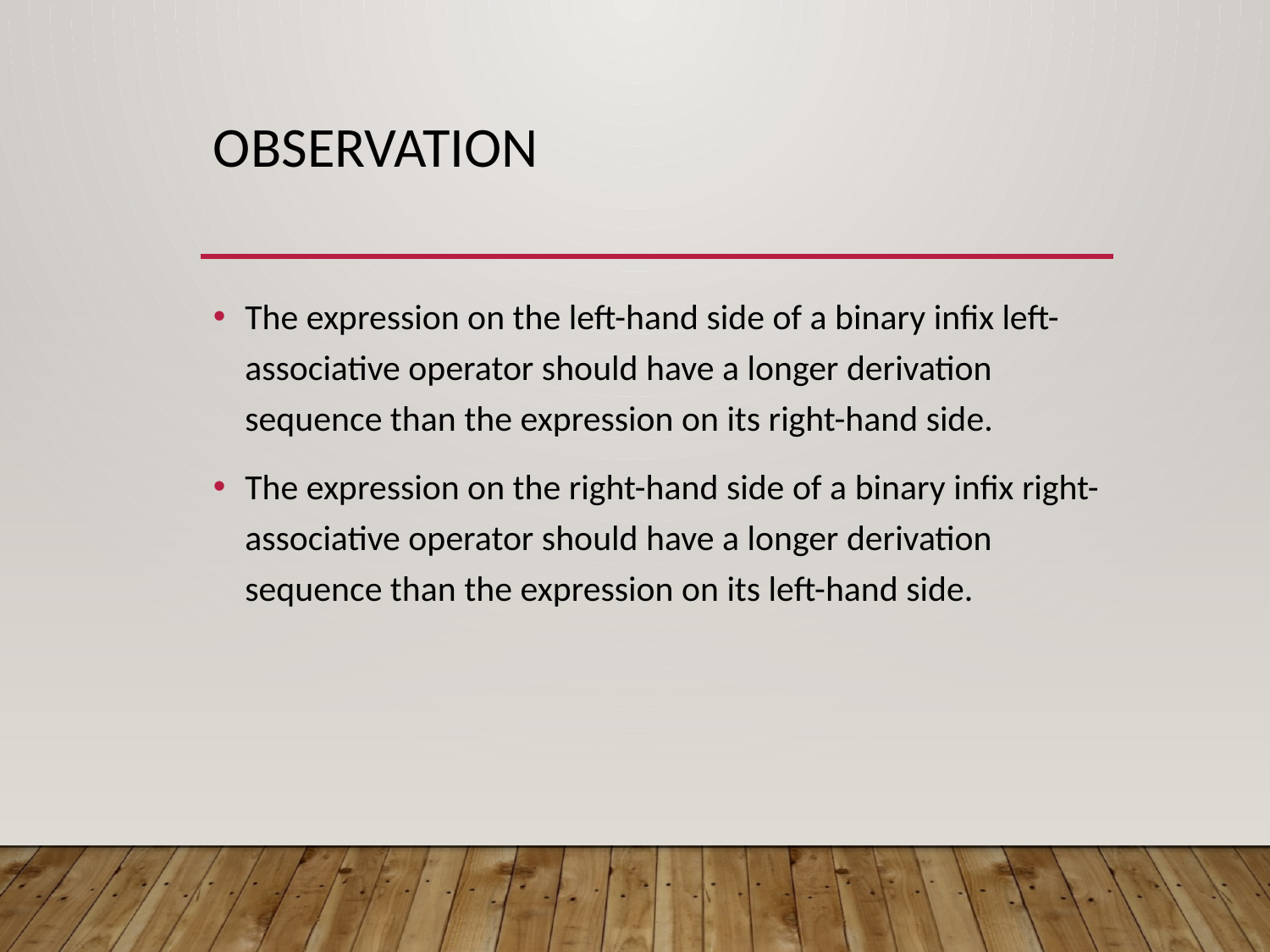

# Observation
The expression on the left-hand side of a binary infix left-associative operator should have a longer derivation sequence than the expression on its right-hand side.
The expression on the right-hand side of a binary infix right-associative operator should have a longer derivation sequence than the expression on its left-hand side.